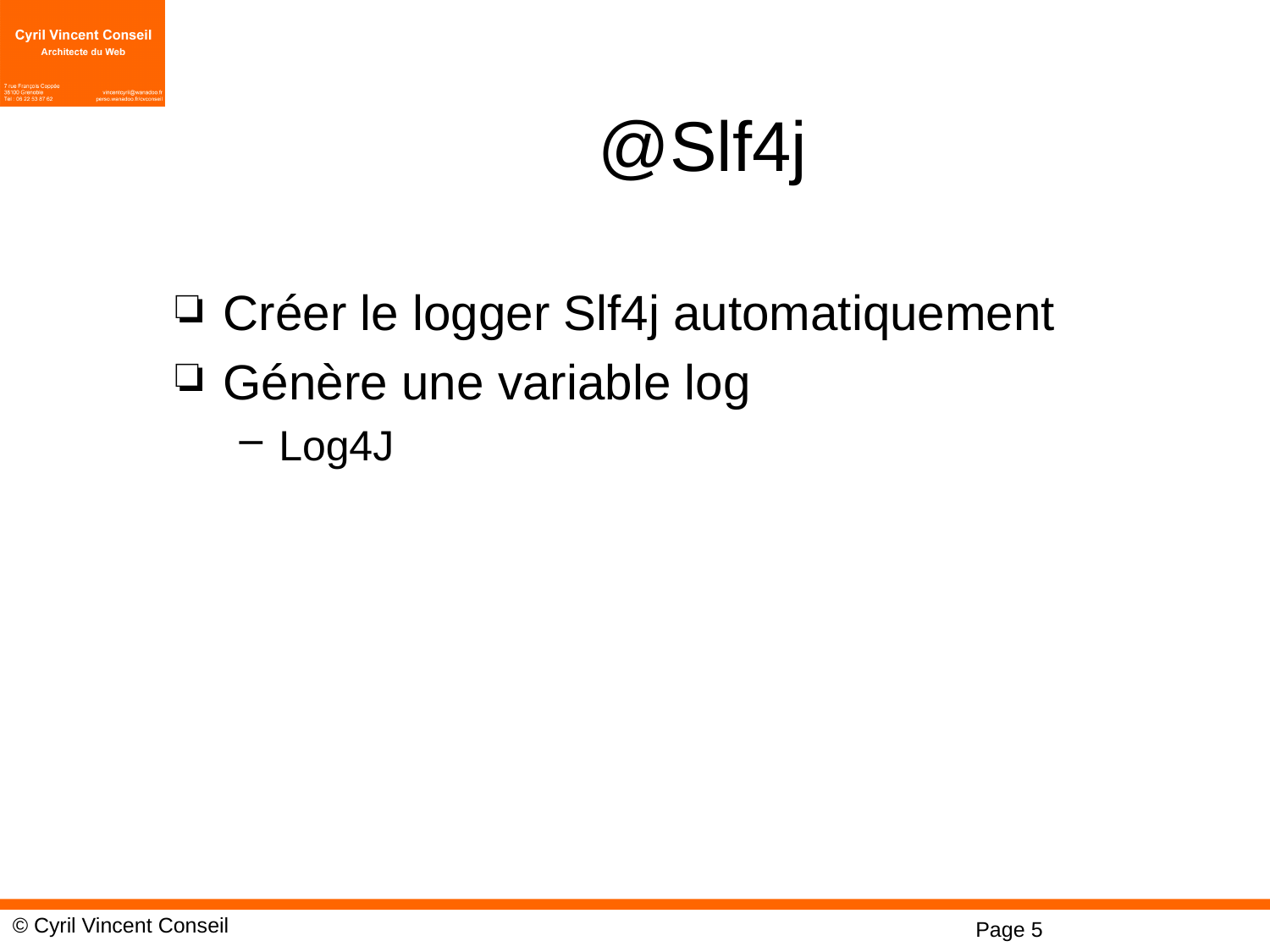

# @Slf4j
Créer le logger Slf4j automatiquement
Génère une variable log
Log4J